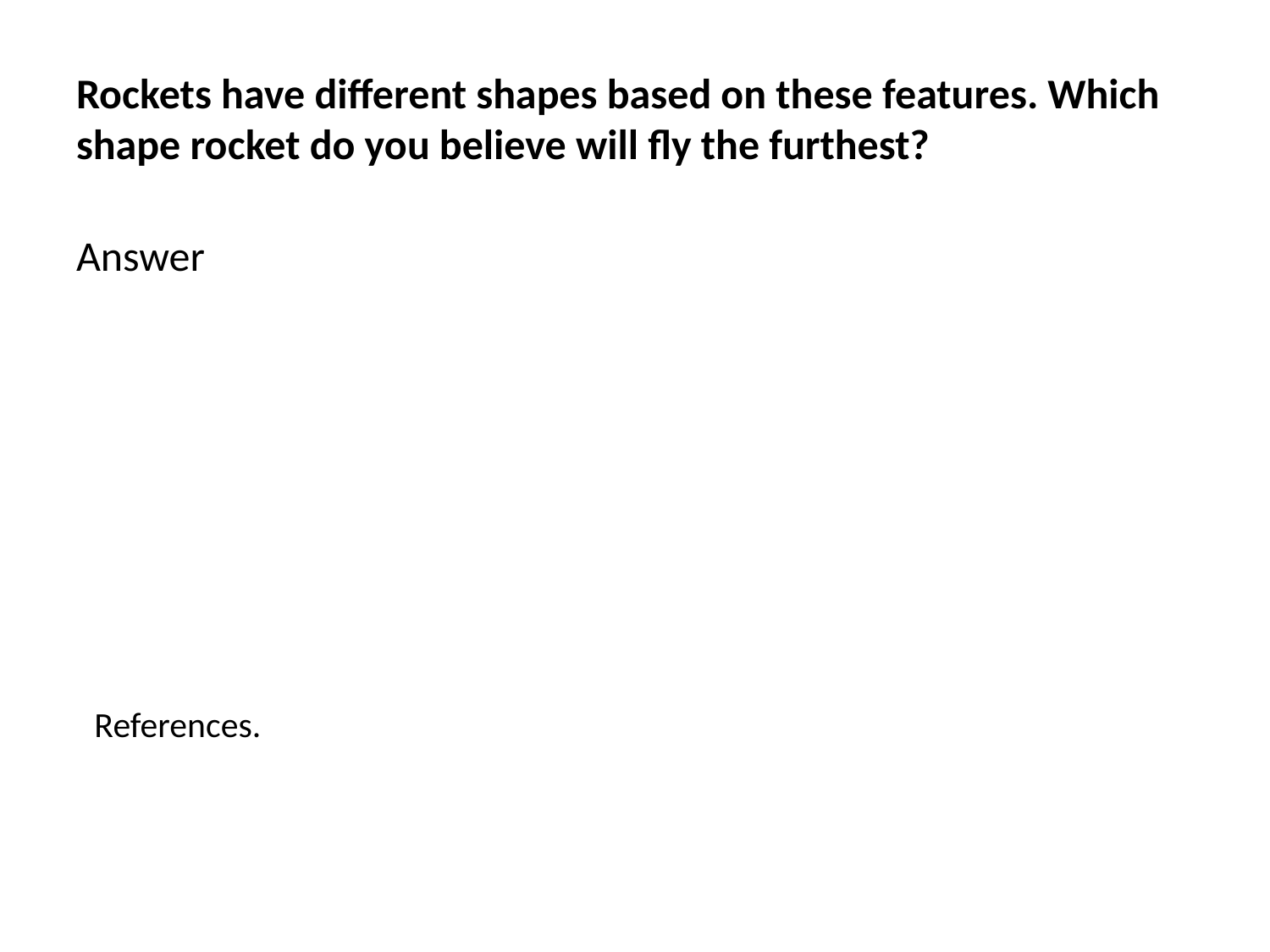

# Rockets have different shapes based on these features. Which shape rocket do you believe will fly the furthest?
Answer
References.